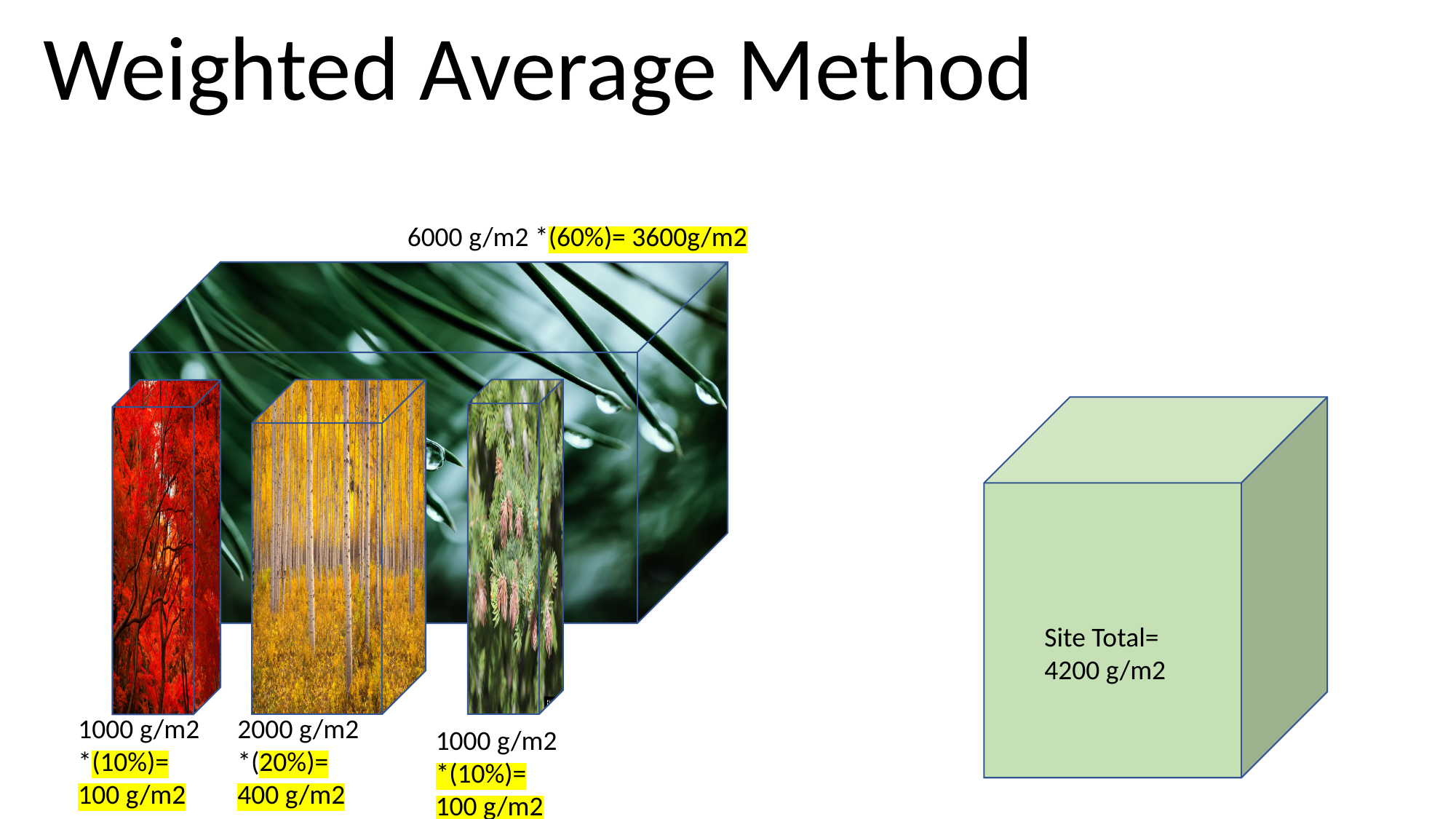

Weighted Average Method
6000 g/m2 *(60%)= 3600g/m2

Site Total=
4200 g/m2
1000 g/m2 *(10%)=
100 g/m2
2000 g/m2
*(20%)=
400 g/m2
1000 g/m2
*(10%)=
100 g/m2